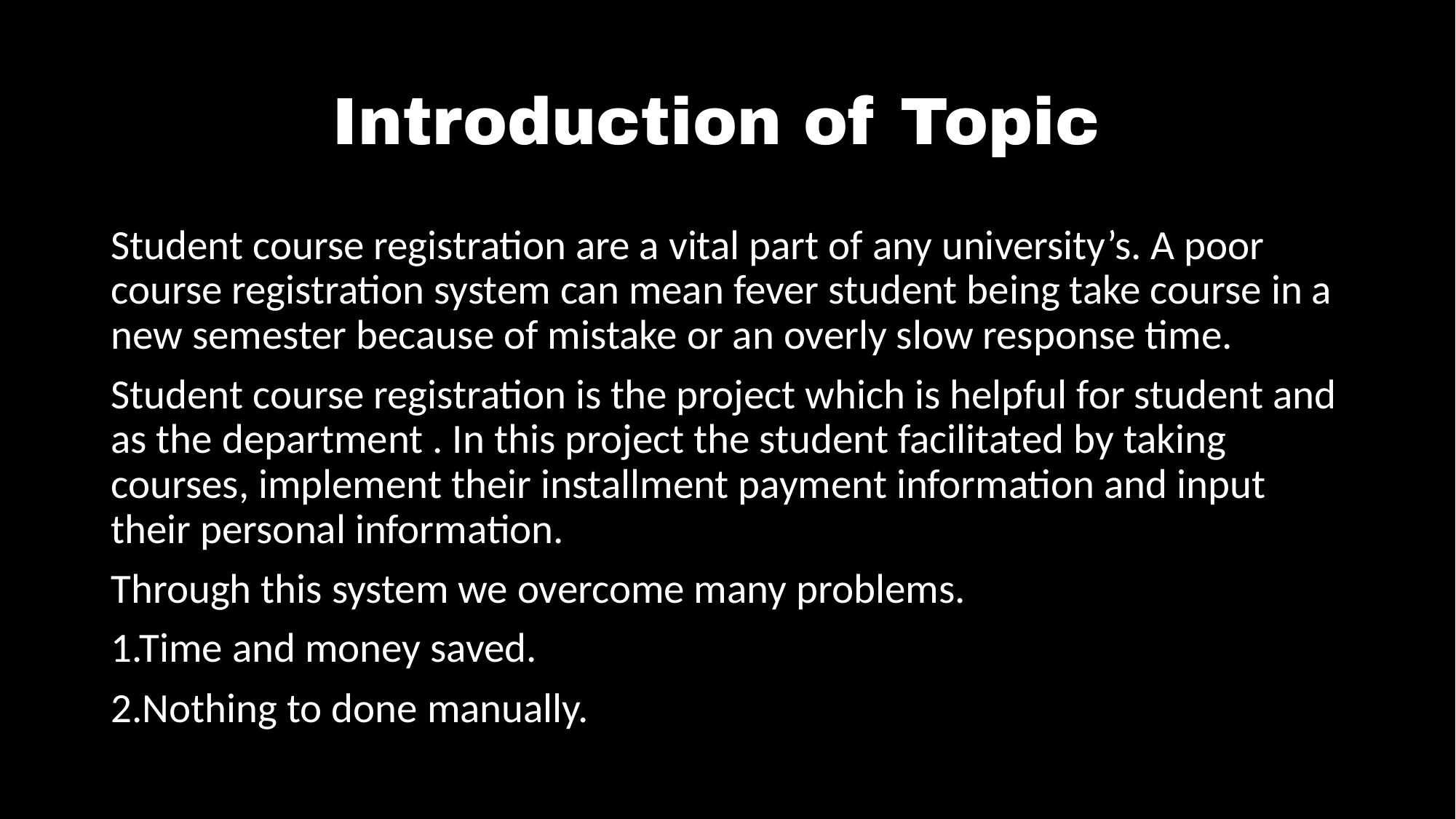

# Introduction of Topic
Student course registration are a vital part of any university’s. A poor course registration system can mean fever student being take course in a new semester because of mistake or an overly slow response time.
Student course registration is the project which is helpful for student and as the department . In this project the student facilitated by taking courses, implement their installment payment information and input their personal information.
Through this system we overcome many problems.
1.Time and money saved.
2.Nothing to done manually.